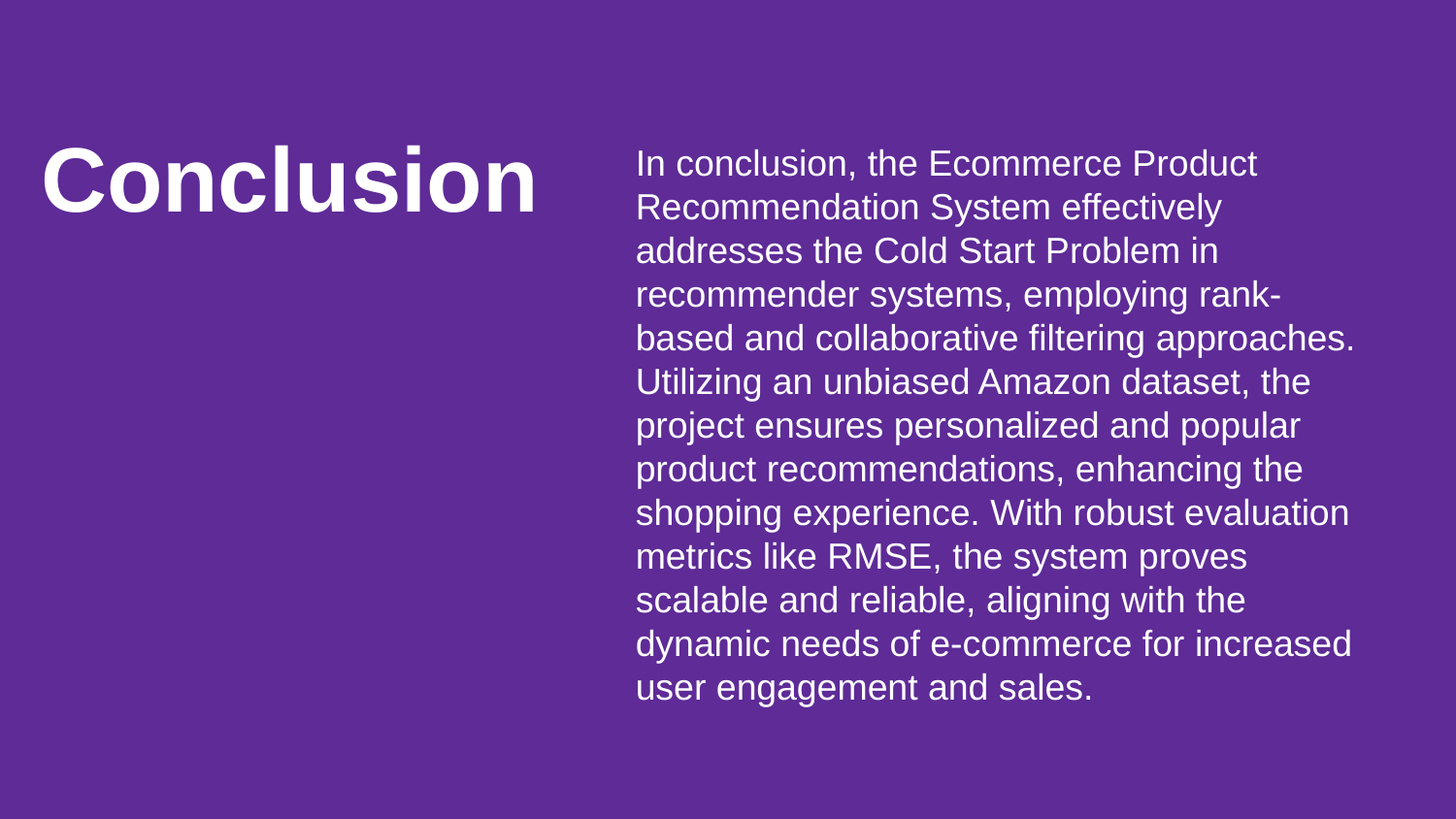

# Conclusion

In conclusion, the Ecommerce Product Recommendation System effectively addresses the Cold Start Problem in recommender systems, employing rank-based and collaborative filtering approaches. Utilizing an unbiased Amazon dataset, the project ensures personalized and popular product recommendations, enhancing the shopping experience. With robust evaluation metrics like RMSE, the system proves scalable and reliable, aligning with the dynamic needs of e-commerce for increased user engagement and sales.